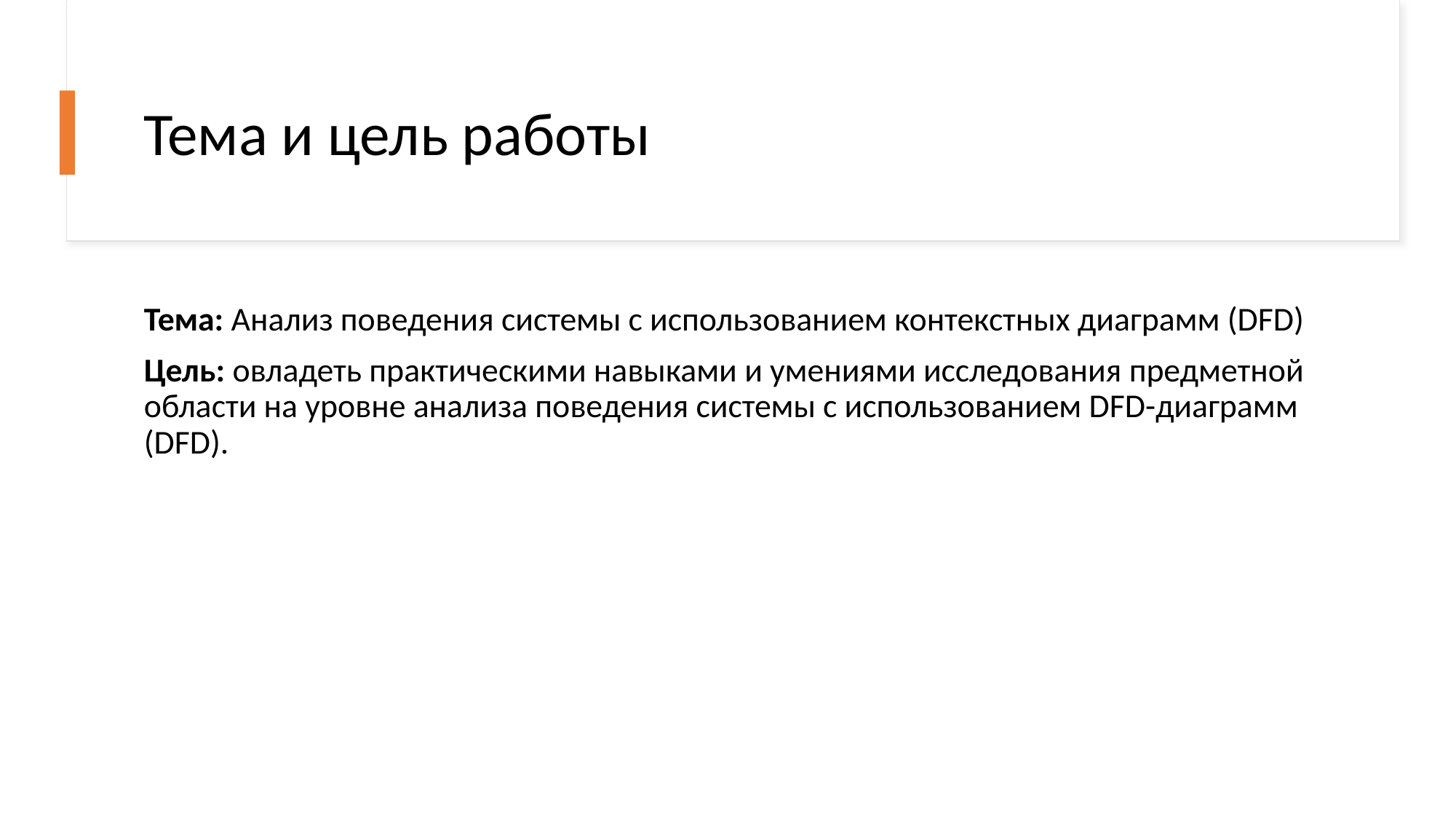

# Тема и цель работы

Тема: Анализ поведения системы с использованием контекстных диаграмм (DFD)
Цель: овладеть практическими навыками и умениями исследования предметной области на уровне анализа поведения системы с использованием DFD-диаграмм (DFD).